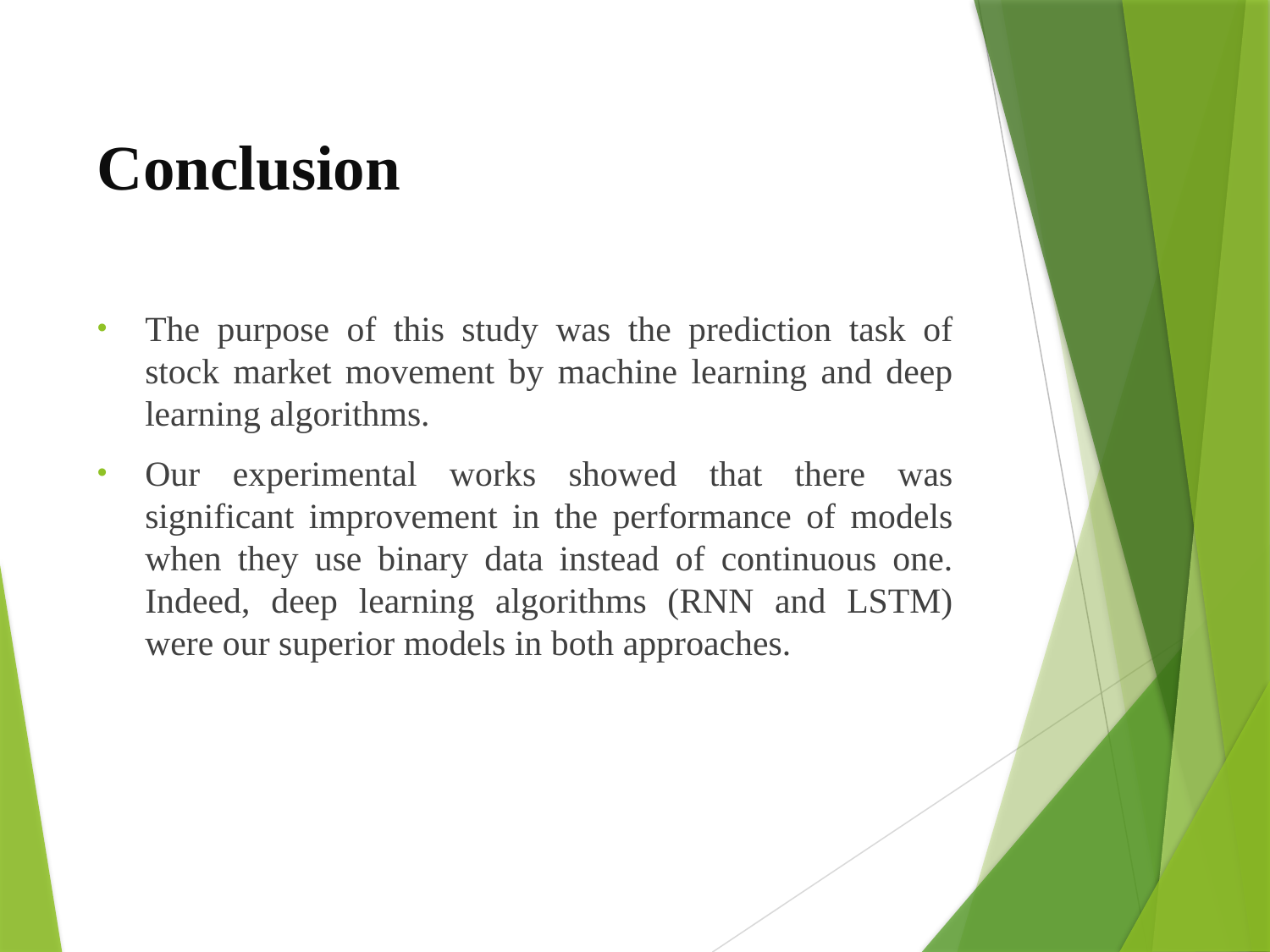

# Conclusion
The purpose of this study was the prediction task of stock market movement by machine learning and deep learning algorithms.
Our experimental works showed that there was significant improvement in the performance of models when they use binary data instead of continuous one. Indeed, deep learning algorithms (RNN and LSTM) were our superior models in both approaches.